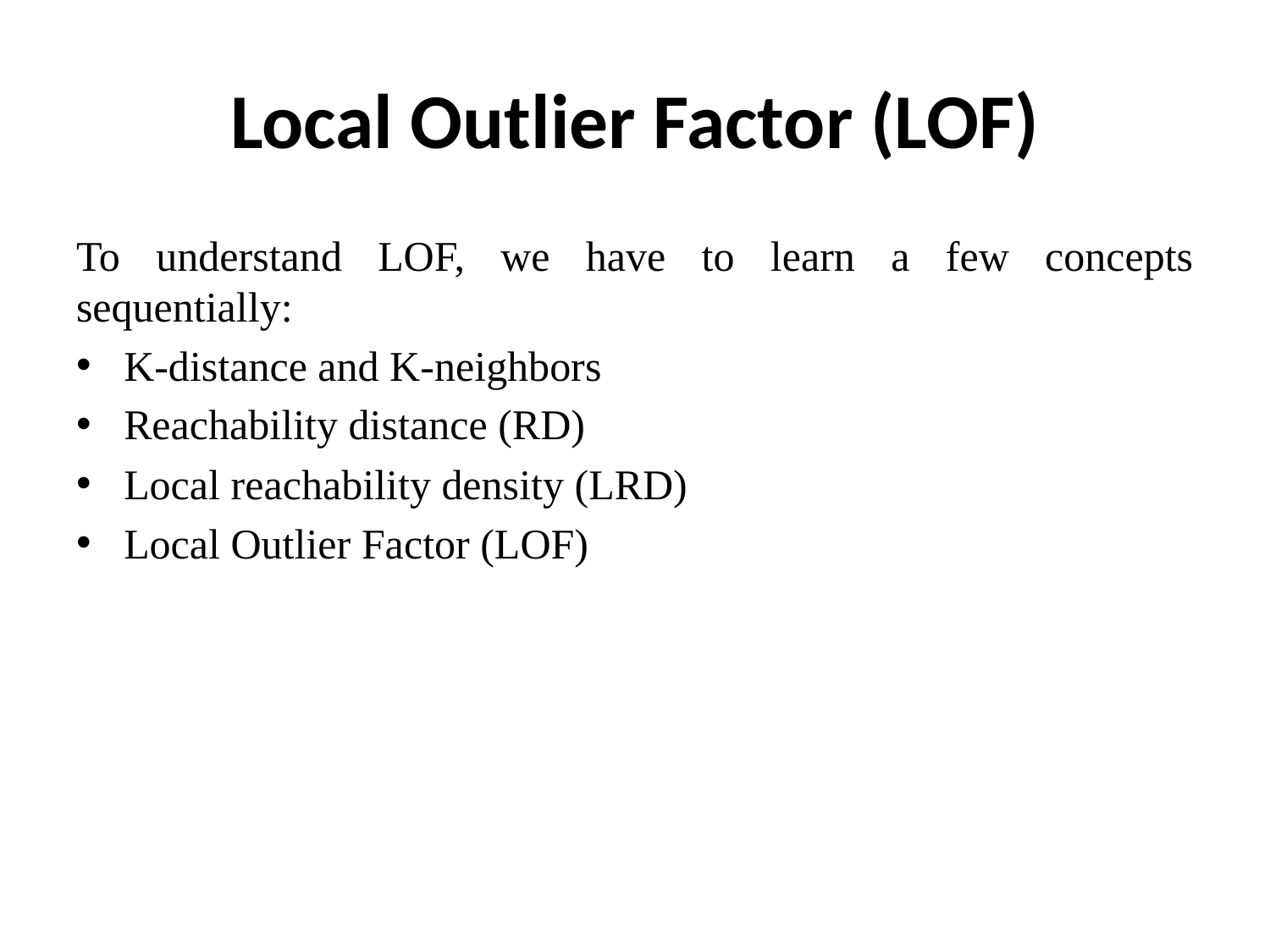

# Local Outlier Factor (LOF)
To understand LOF, we have to learn a few concepts sequentially:
K-distance and K-neighbors
Reachability distance (RD)
Local reachability density (LRD)
Local Outlier Factor (LOF)